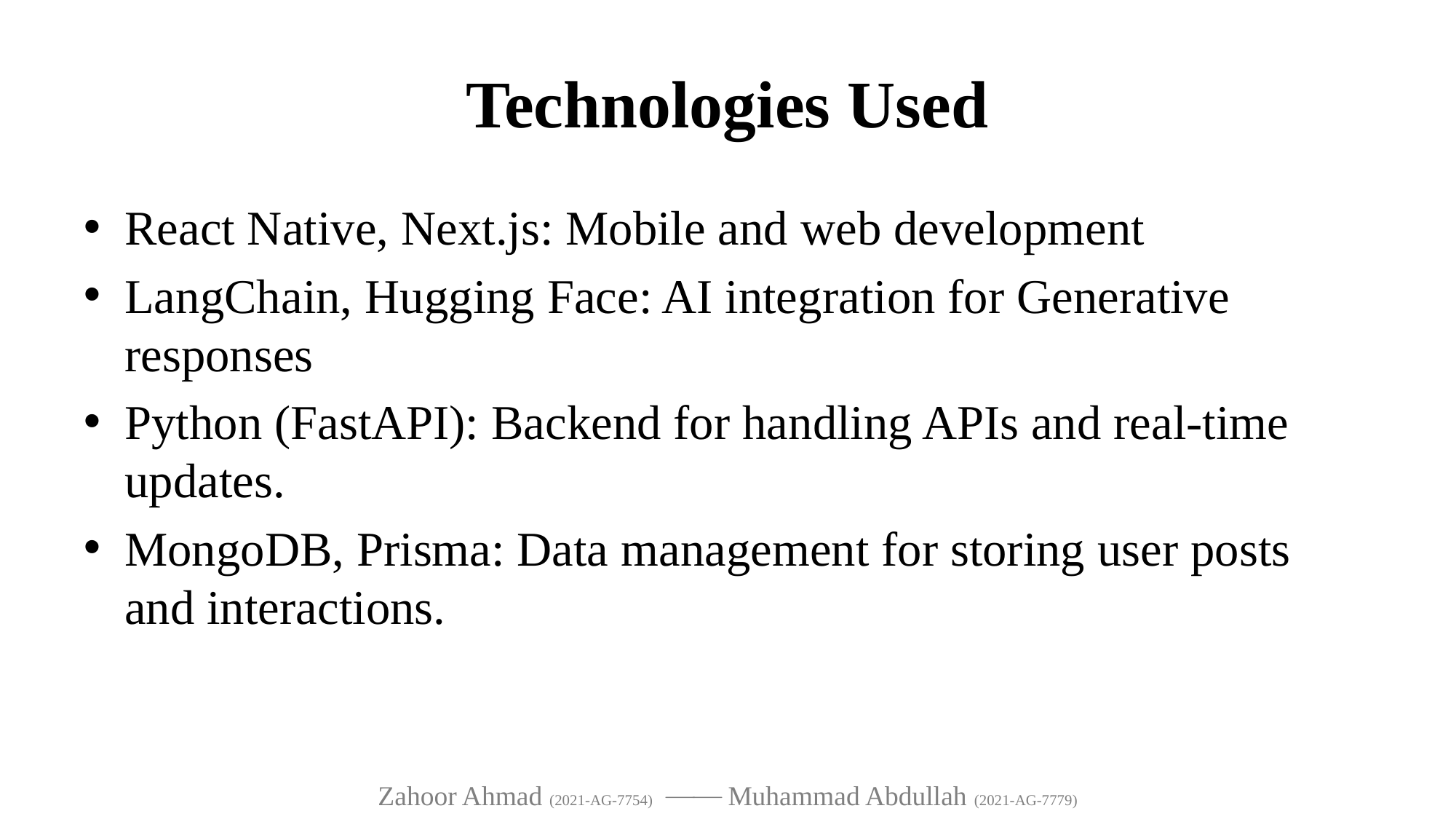

# Technologies Used
React Native, Next.js: Mobile and web development
LangChain, Hugging Face: AI integration for Generative responses
Python (FastAPI): Backend for handling APIs and real-time updates.
MongoDB, Prisma: Data management for storing user posts and interactions.
Zahoor Ahmad (2021-AG-7754)  ⎯⎯ Muhammad Abdullah (2021-AG-7779)